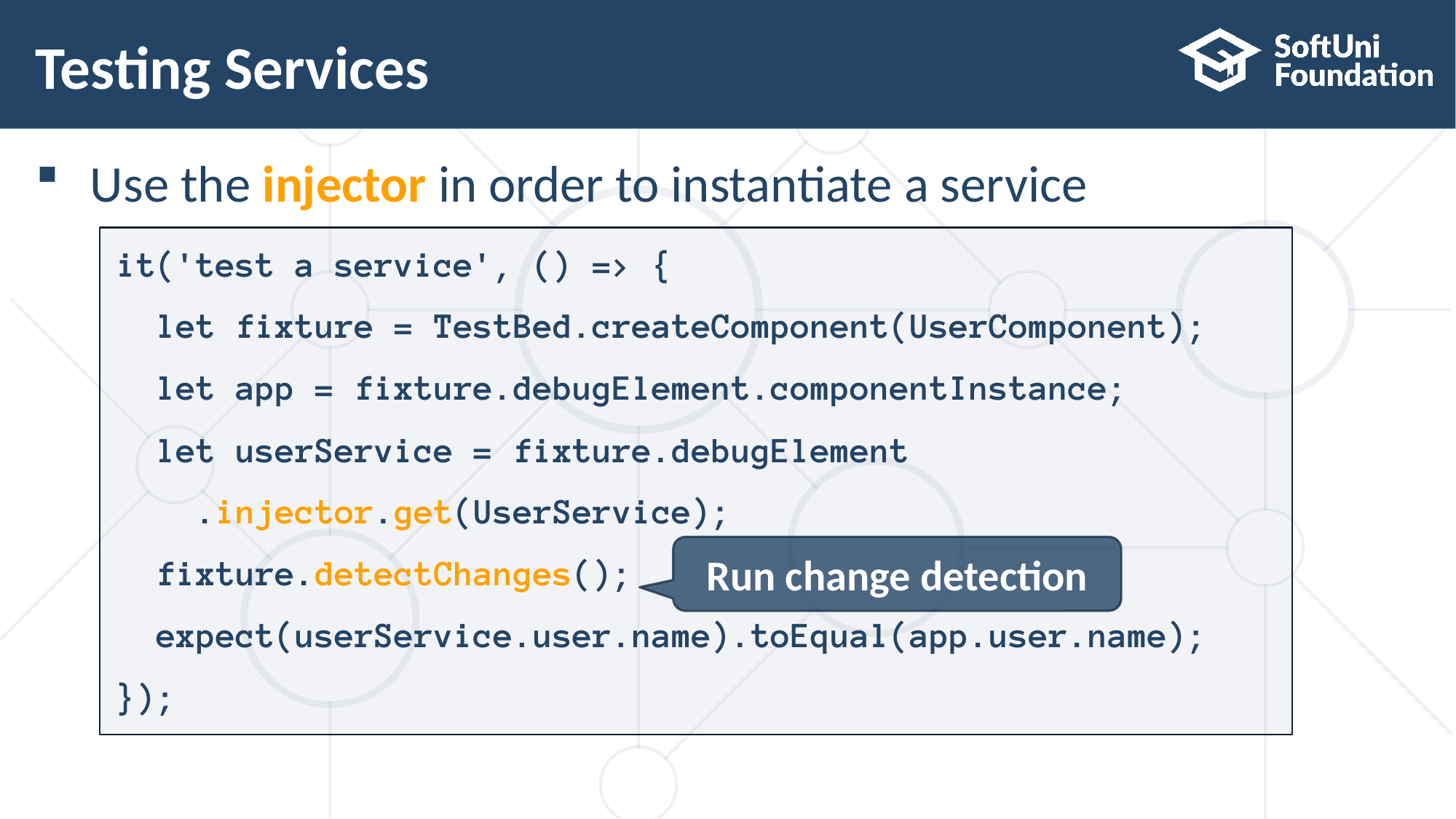

# Testing Services
Use the injector in order to instantiate a service

it('test a service', () => {
  let fixture = TestBed.createComponent(UserComponent);
  let app = fixture.debugElement.componentInstance;
  let userService = fixture.debugElement
    .injector.get(UserService);
  fixture.detectChanges();
  expect(userService.user.name).toEqual(app.user.name);
});
Run change detection
33